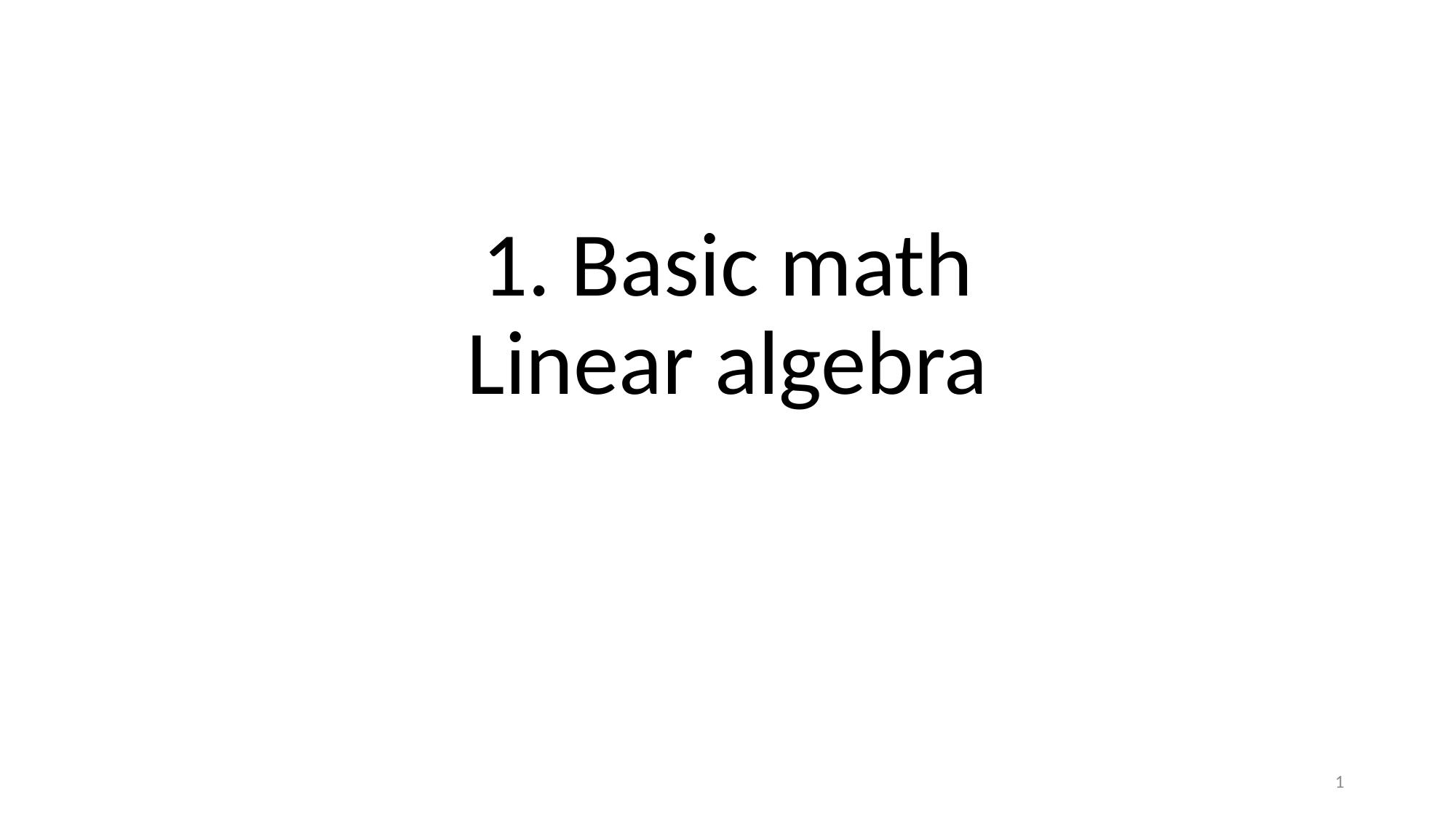

# 1. Basic math Linear algebra

1